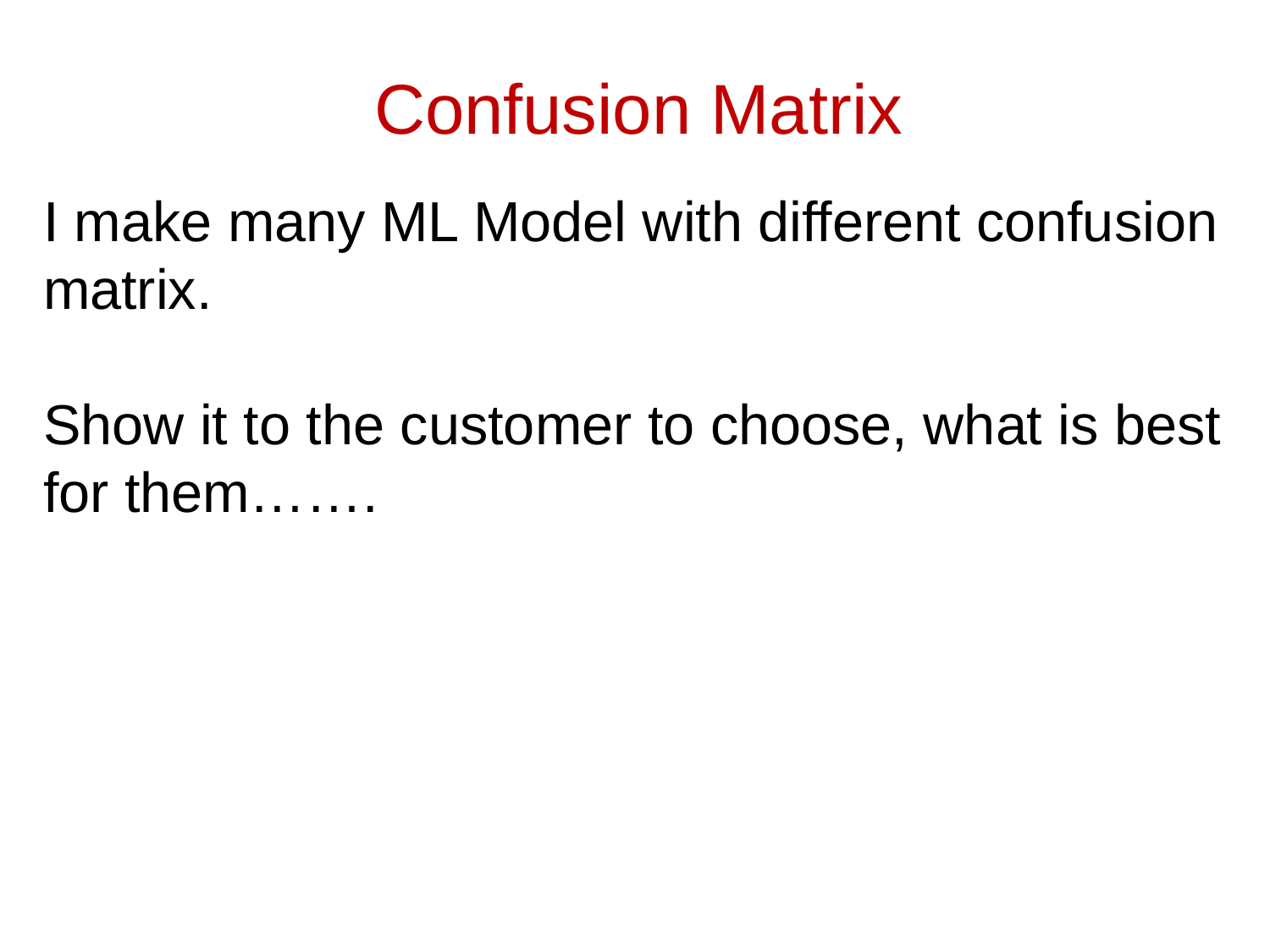

# Confusion Matrix
I make many ML Model with different confusion matrix.

Show it to the customer to choose, what is best for them…….